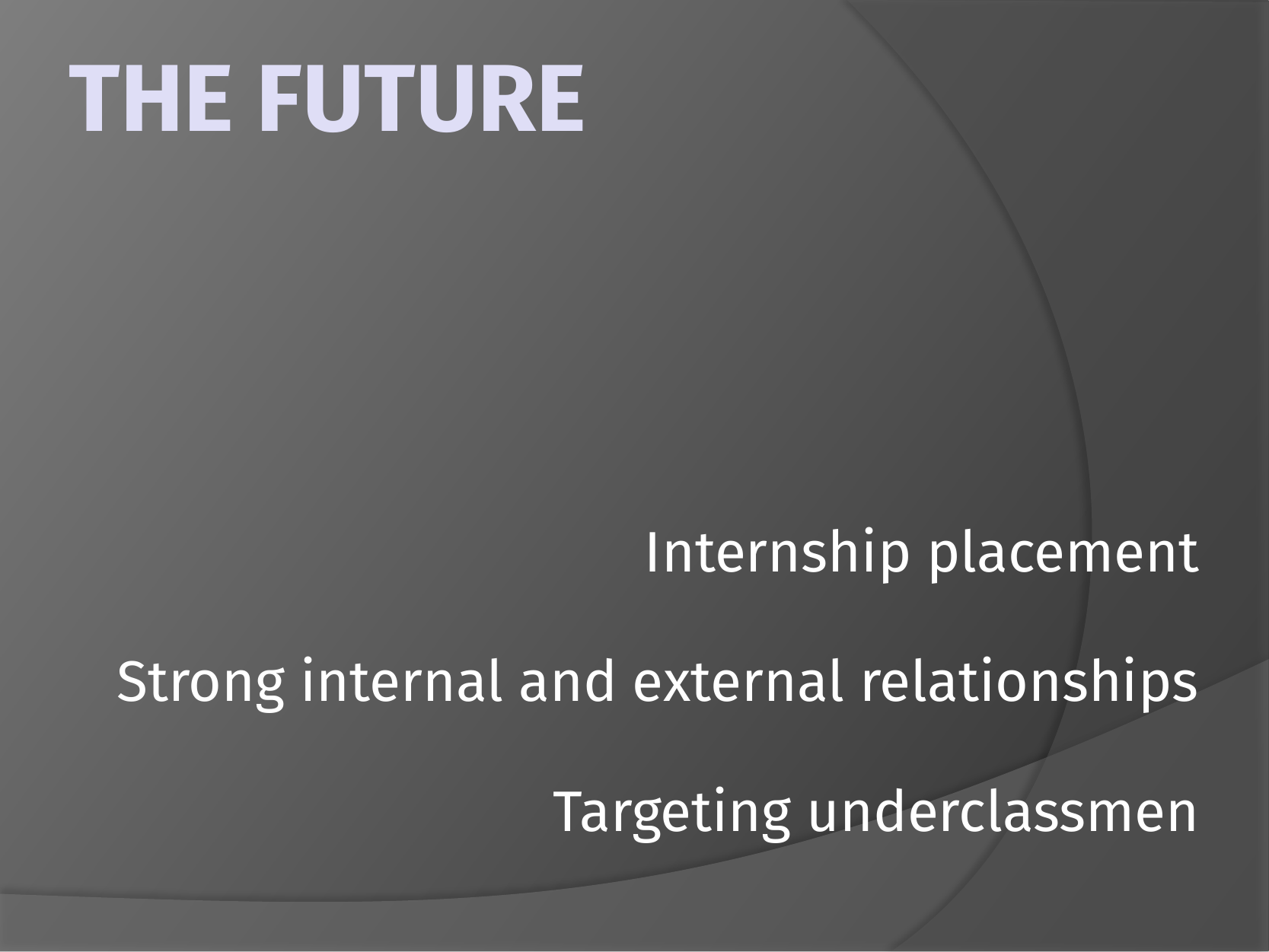

# The future
Internship placement

Strong internal and external relationships

Targeting underclassmen